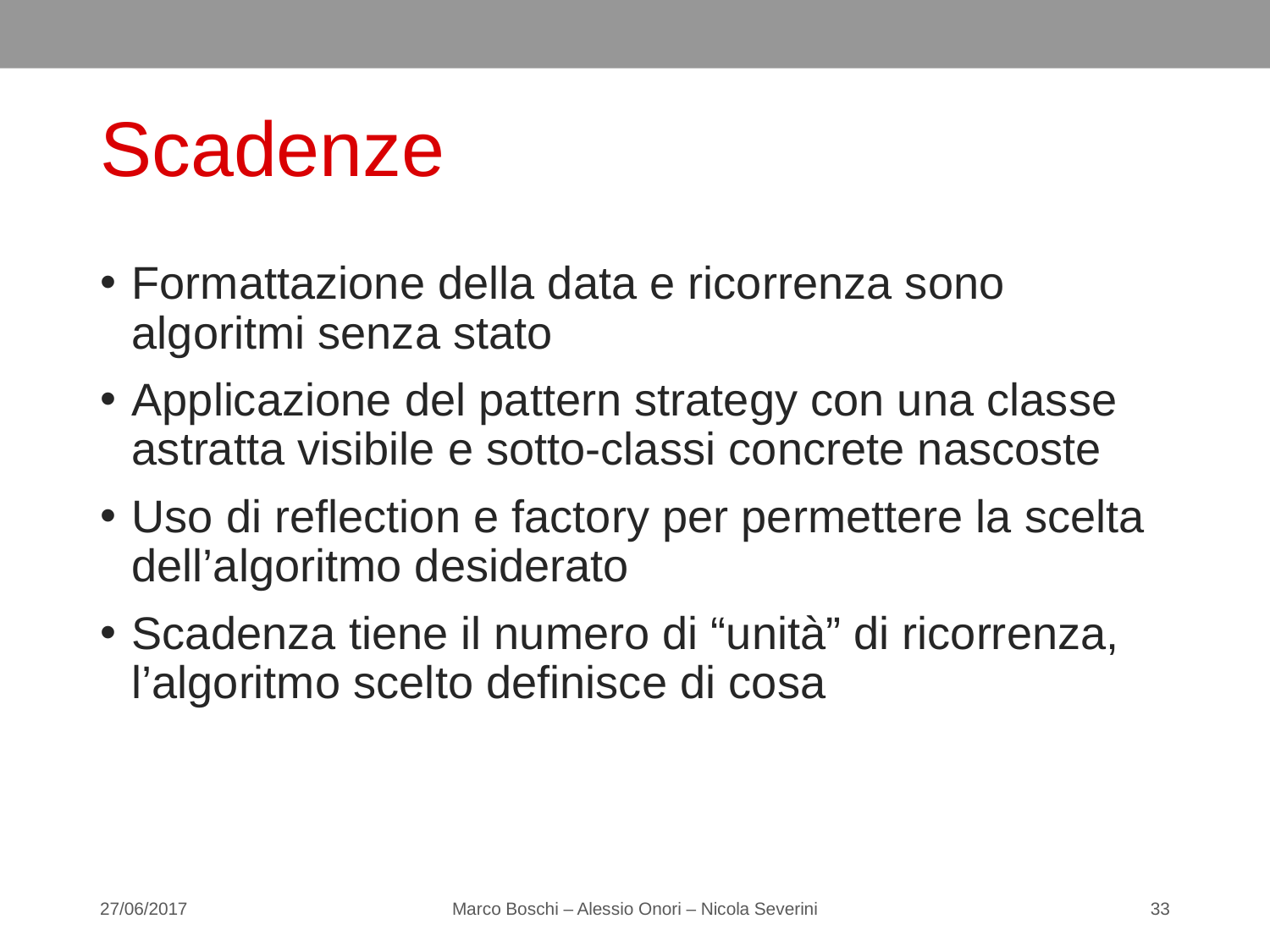

# Scadenze
Formattazione della data e ricorrenza sono algoritmi senza stato
Applicazione del pattern strategy con una classe astratta visibile e sotto-classi concrete nascoste
Uso di reflection e factory per permettere la scelta dell’algoritmo desiderato
Scadenza tiene il numero di “unità” di ricorrenza, l’algoritmo scelto definisce di cosa
27/06/2017
Marco Boschi – Alessio Onori – Nicola Severini
33